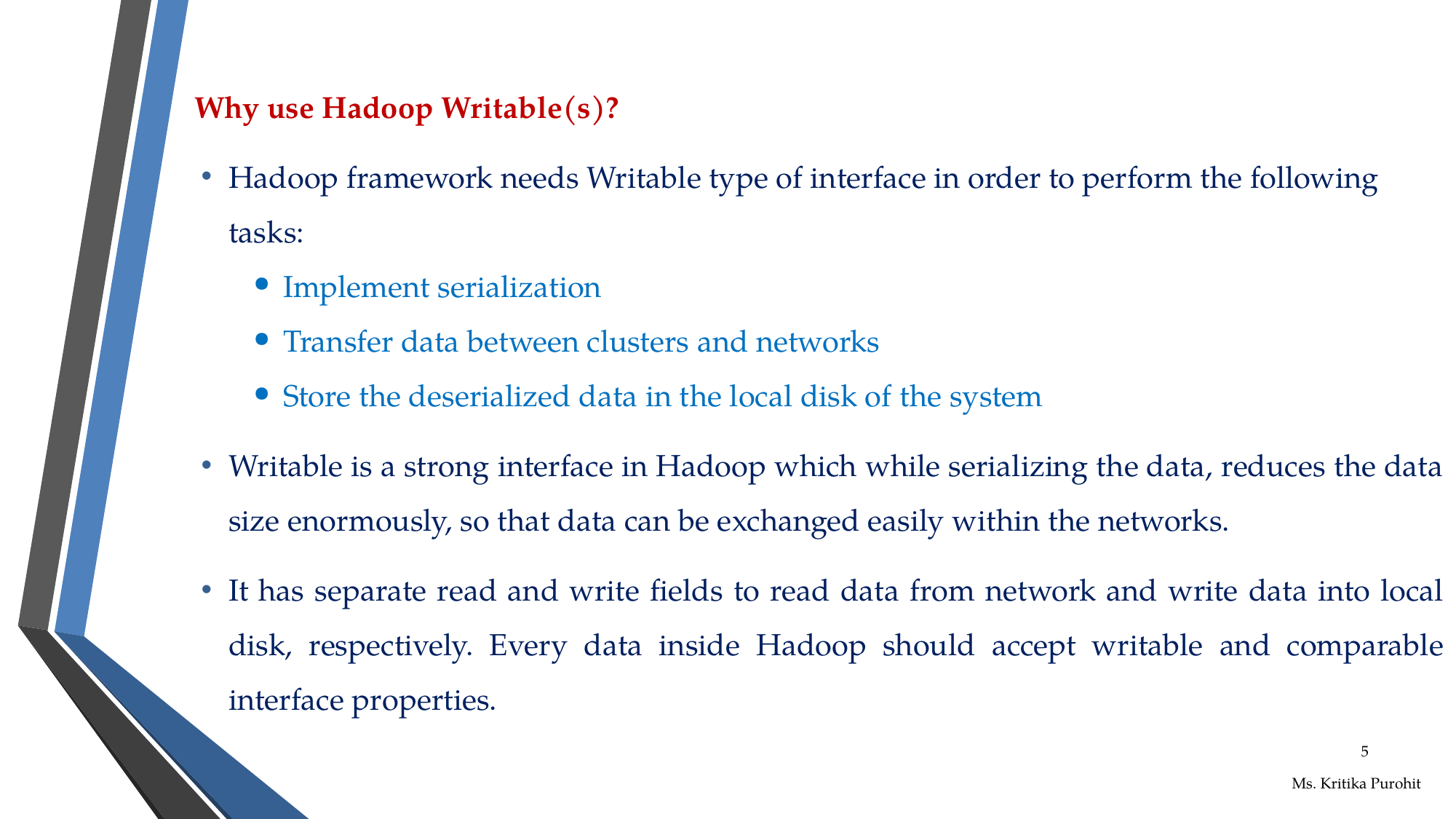

Why use Hadoop Writable(s)?
Hadoop framework needs Writable type of interface in order to perform the following tasks:
Implement serialization
Transfer data between clusters and networks
Store the deserialized data in the local disk of the system
Writable is a strong interface in Hadoop which while serializing the data, reduces the data size enormously, so that data can be exchanged easily within the networks.
It has separate read and write fields to read data from network and write data into local disk, respectively. Every data inside Hadoop should accept writable and comparable interface properties.
5
Ms. Kritika Purohit